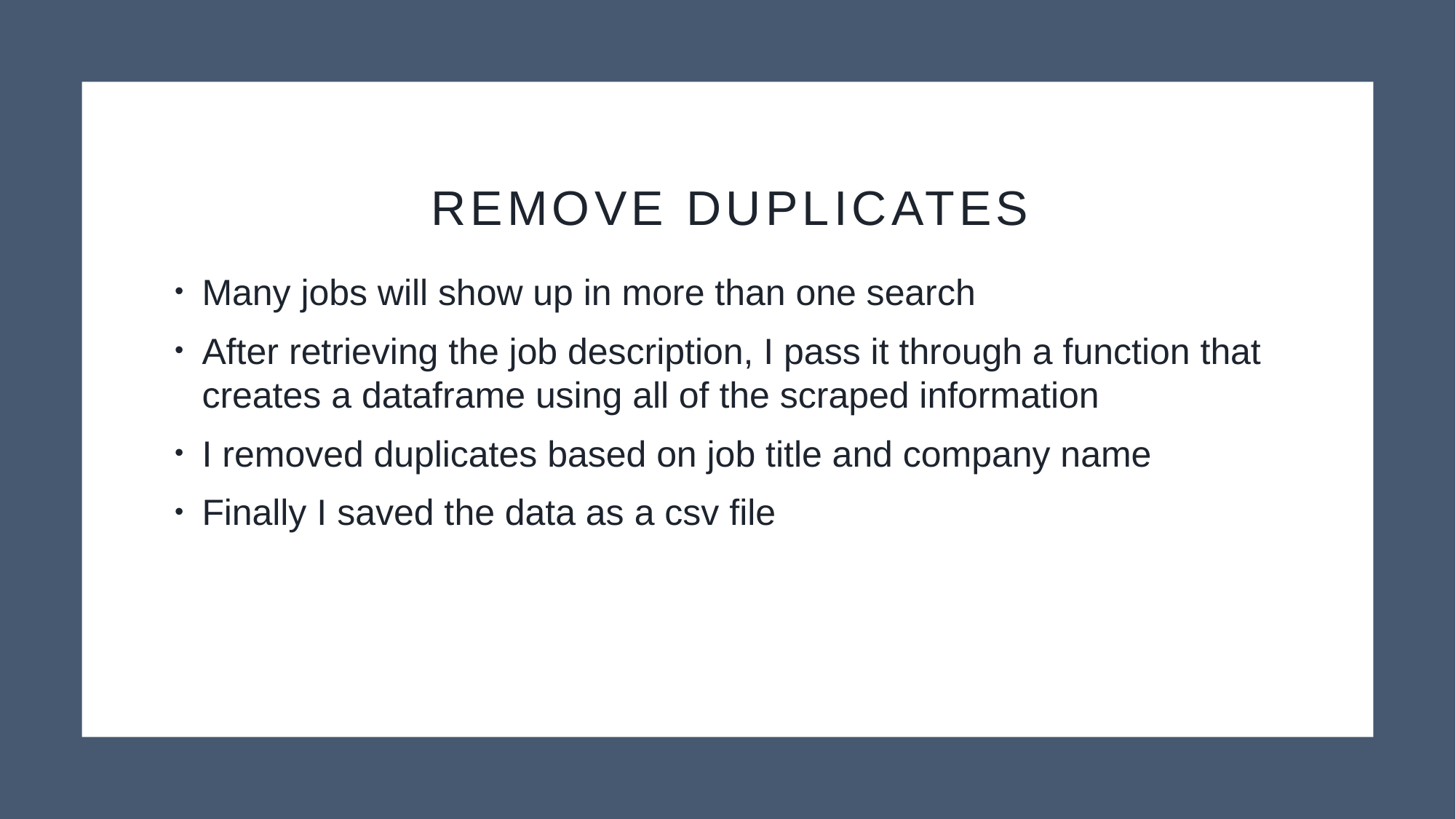

# Remove duplicates
Many jobs will show up in more than one search
After retrieving the job description, I pass it through a function that creates a dataframe using all of the scraped information
I removed duplicates based on job title and company name
Finally I saved the data as a csv file